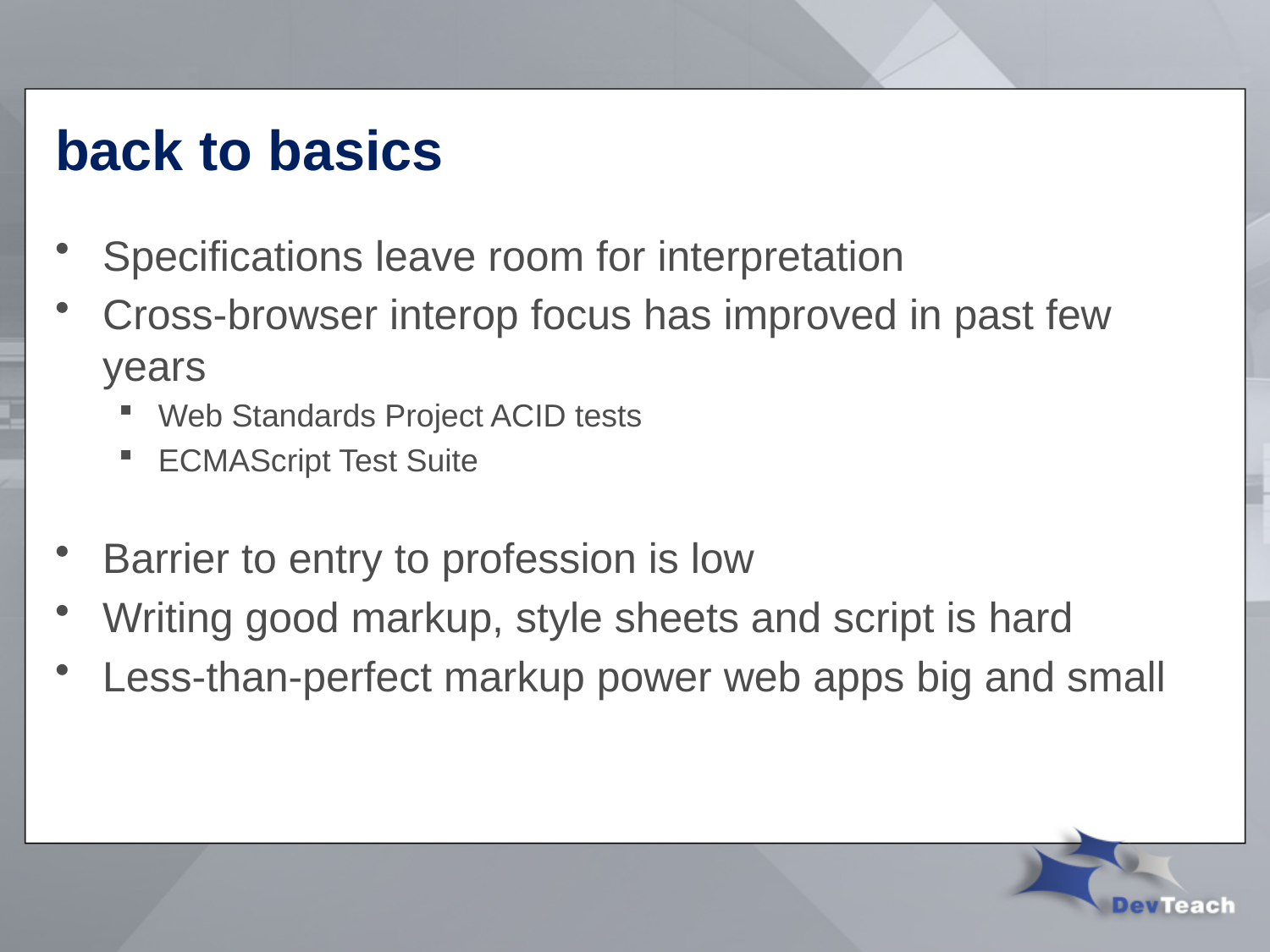

# back to basics
Specifications leave room for interpretation
Cross-browser interop focus has improved in past few years
Web Standards Project ACID tests
ECMAScript Test Suite

Barrier to entry to profession is low
Writing good markup, style sheets and script is hard
Less-than-perfect markup power web apps big and small